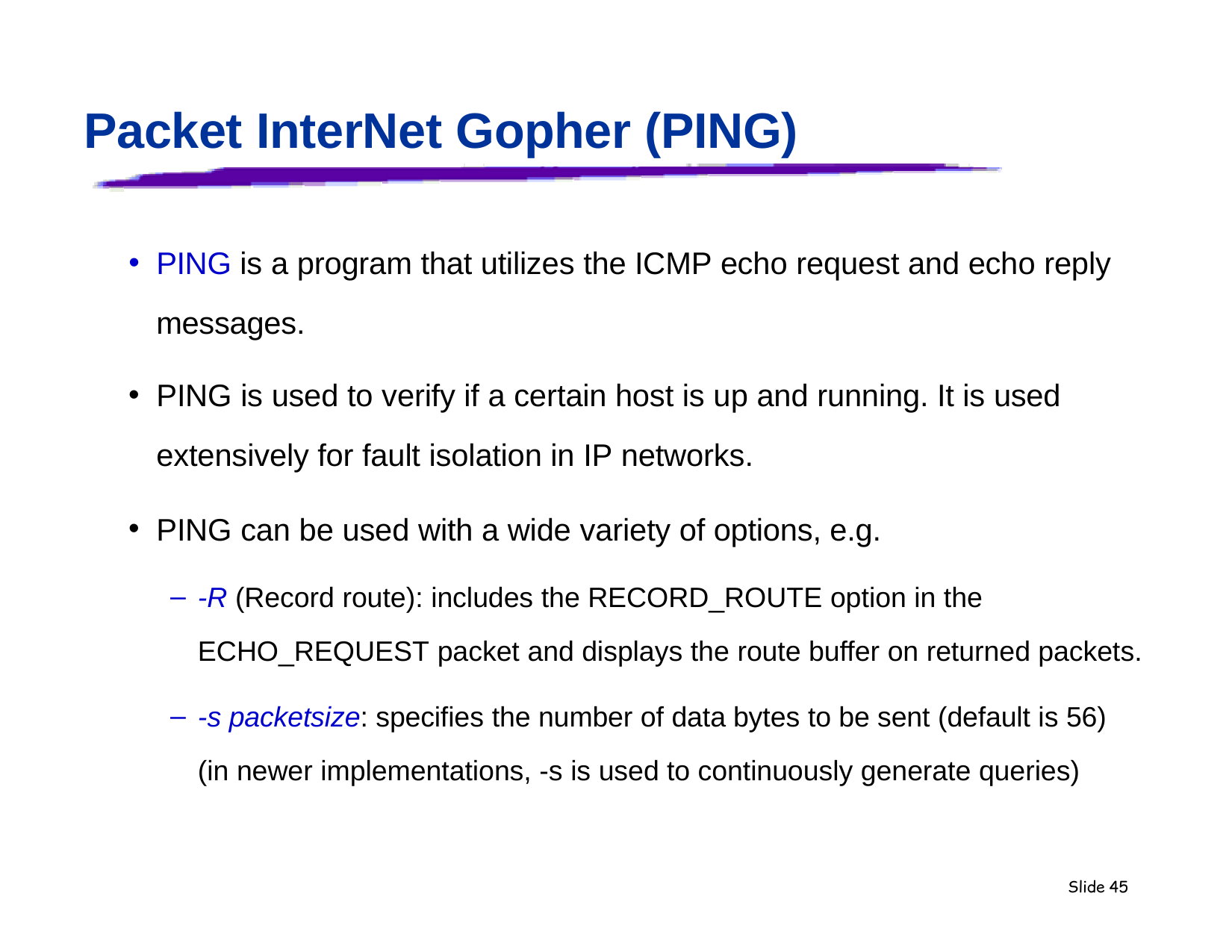

# Packet InterNet Gopher (PING)

PING is a program that utilizes the ICMP echo request and echo reply messages.
PING is used to verify if a certain host is up and running. It is used extensively for fault isolation in IP networks.

PING can be used with a wide variety of options, e.g.
-R (Record route): includes the RECORD_ROUTE option in the ECHO_REQUEST packet and displays the route buffer on returned packets.
-s packetsize: specifies the number of data bytes to be sent (default is 56) (in newer implementations, -s is used to continuously generate queries)
Slide 45